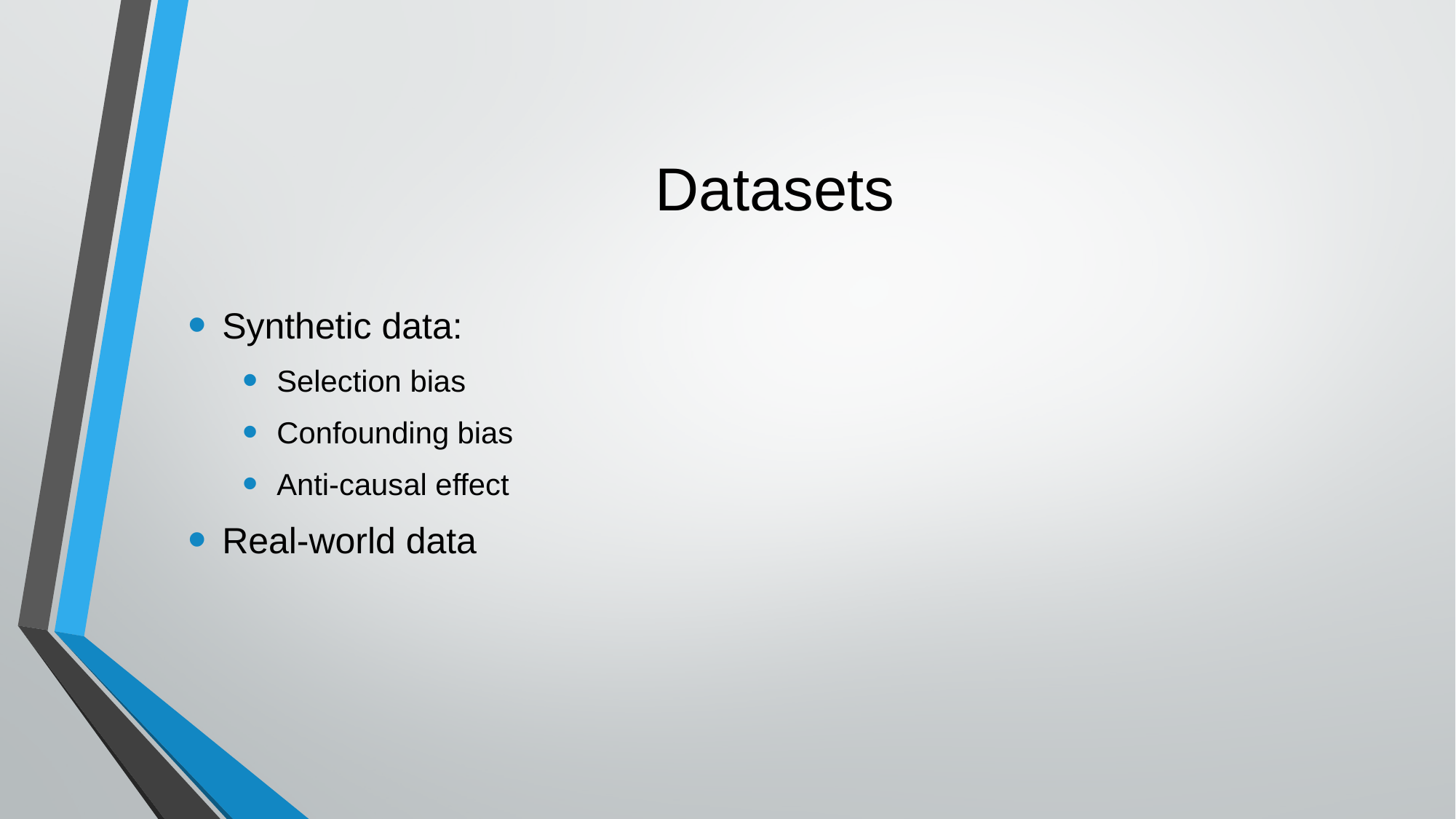

# Datasets
Synthetic data:
Selection bias
Confounding bias
Anti-causal effect
Real-world data